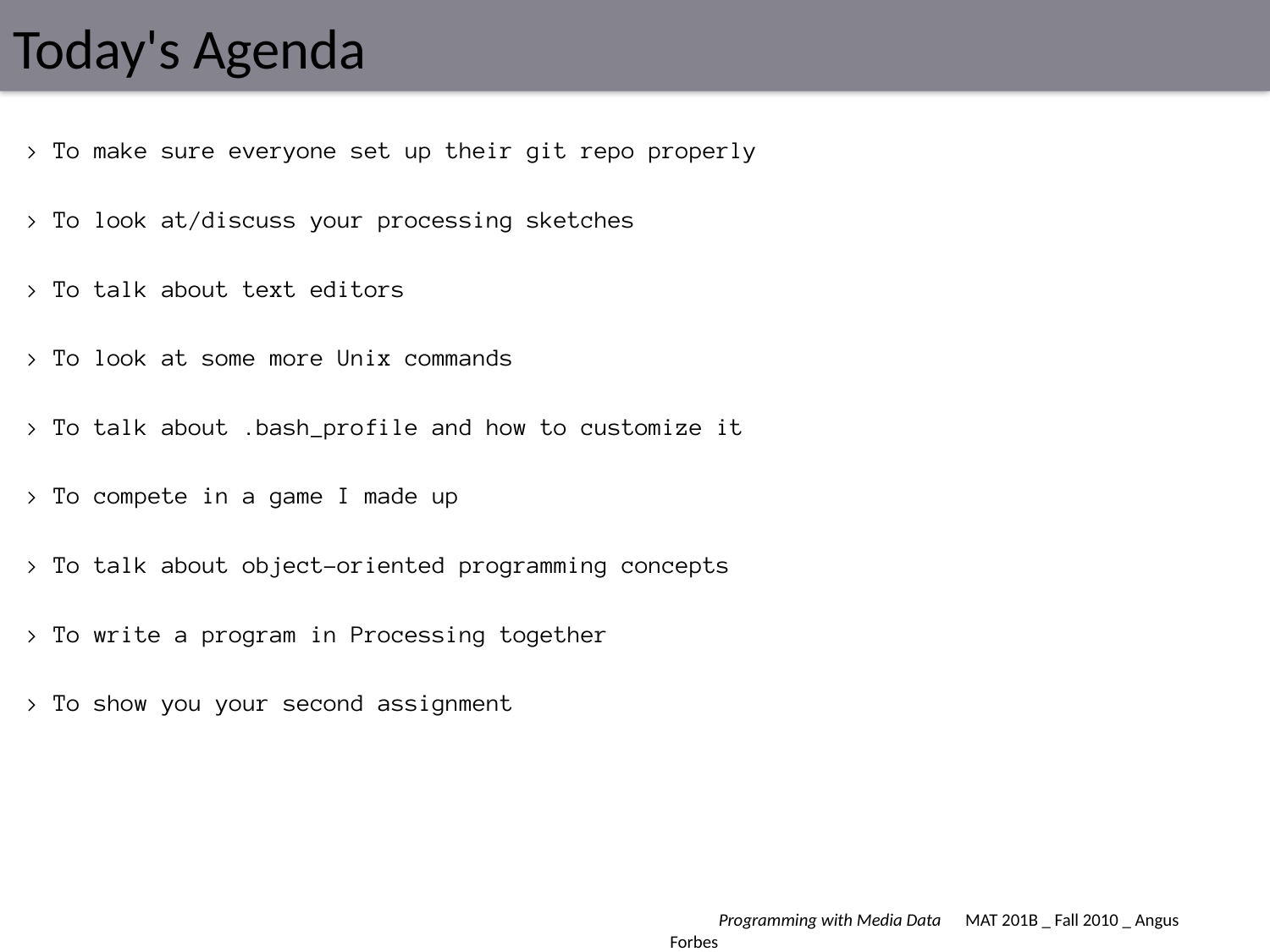

# Today's Agenda

> To make sure everyone set up their git repo properly

> To look at/discuss your processing sketches

> To talk about text editors

> To look at some more Unix commands

> To talk about .bash_profile and how to customize it

> To compete in a game I made up

> To talk about object-oriented programming concepts

> To write a program in Processing together

> To show you your second assignment